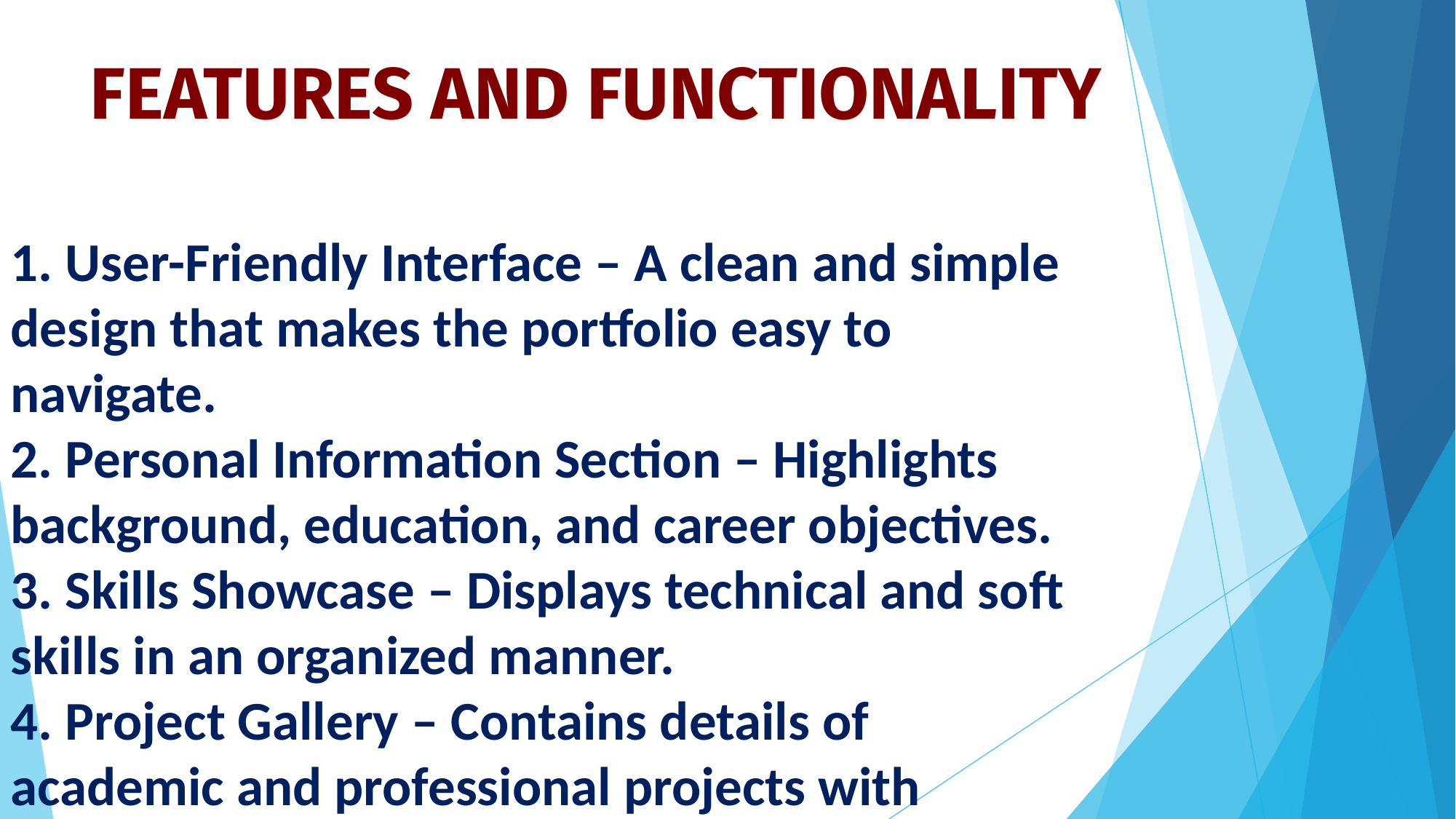

# FEATURES AND FUNCTIONALITY

1. User-Friendly Interface – A clean and simple design that makes the portfolio easy to navigate.
2. Personal Information Section – Highlights background, education, and career objectives.
3. Skills Showcase – Displays technical and soft skills in an organized manner.
4. Project Gallery – Contains details of academic and professional projects with descriptions, outcomes, and screenshots.